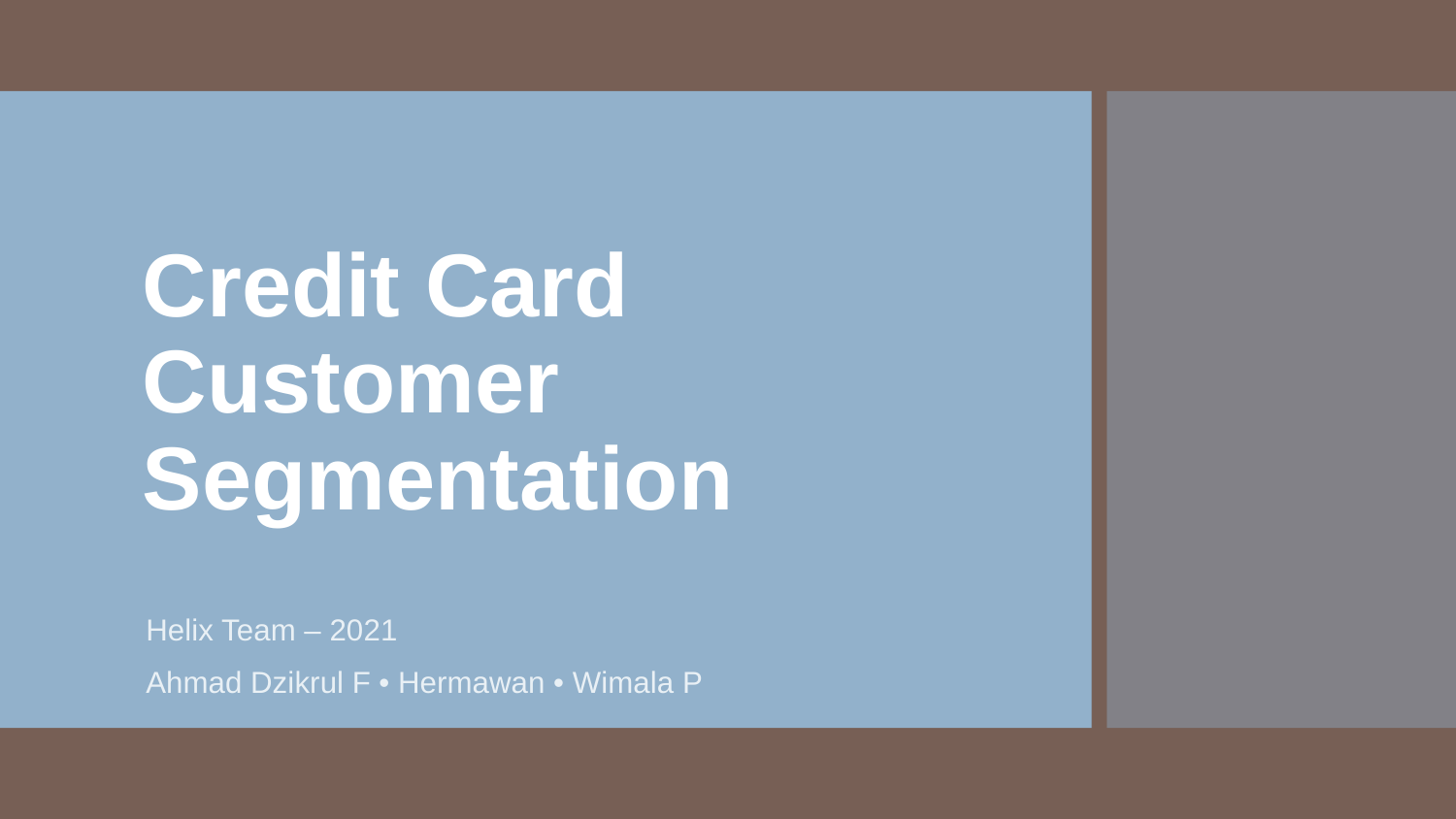

# Credit Card Customer Segmentation
Helix Team – 2021
Ahmad Dzikrul F • Hermawan • Wimala P